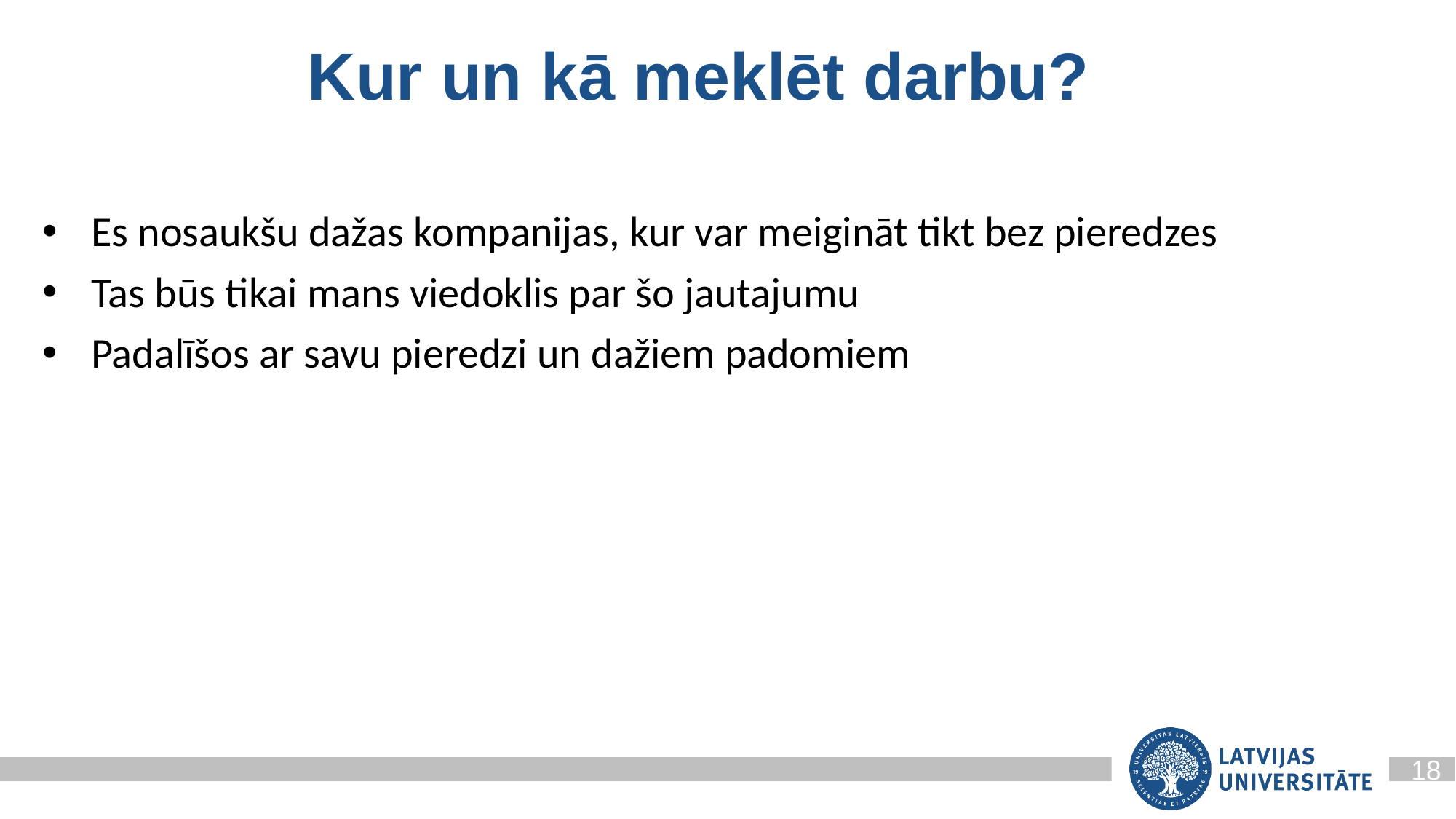

# Kur un kā meklēt darbu?
Es nosaukšu dažas kompanijas, kur var meigināt tikt bez pieredzes
Tas būs tikai mans viedoklis par šo jautajumu
Padalīšos ar savu pieredzi un dažiem padomiem
18